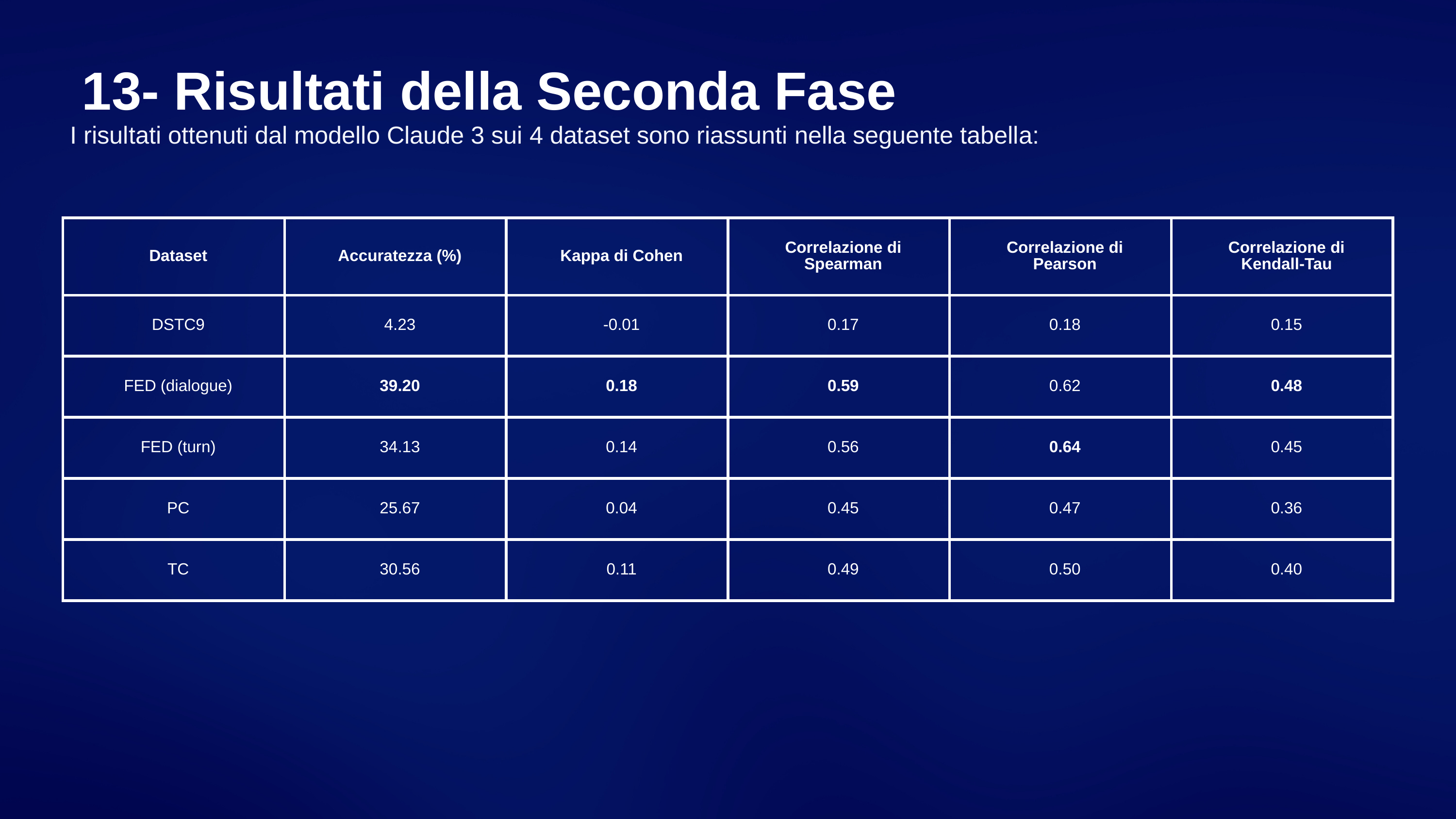

13- Risultati della Seconda Fase
I risultati ottenuti dal modello Claude 3 sui 4 dataset sono riassunti nella seguente tabella:
| Dataset | Accuratezza (%) | Kappa di Cohen | Correlazione di Spearman | Correlazione di Pearson | Correlazione di Kendall-Tau |
| --- | --- | --- | --- | --- | --- |
| DSTC9 | 4.23 | -0.01 | 0.17 | 0.18 | 0.15 |
| FED (dialogue) | 39.20 | 0.18 | 0.59 | 0.62 | 0.48 |
| FED (turn) | 34.13 | 0.14 | 0.56 | 0.64 | 0.45 |
| PC | 25.67 | 0.04 | 0.45 | 0.47 | 0.36 |
| TC | 30.56 | 0.11 | 0.49 | 0.50 | 0.40 |